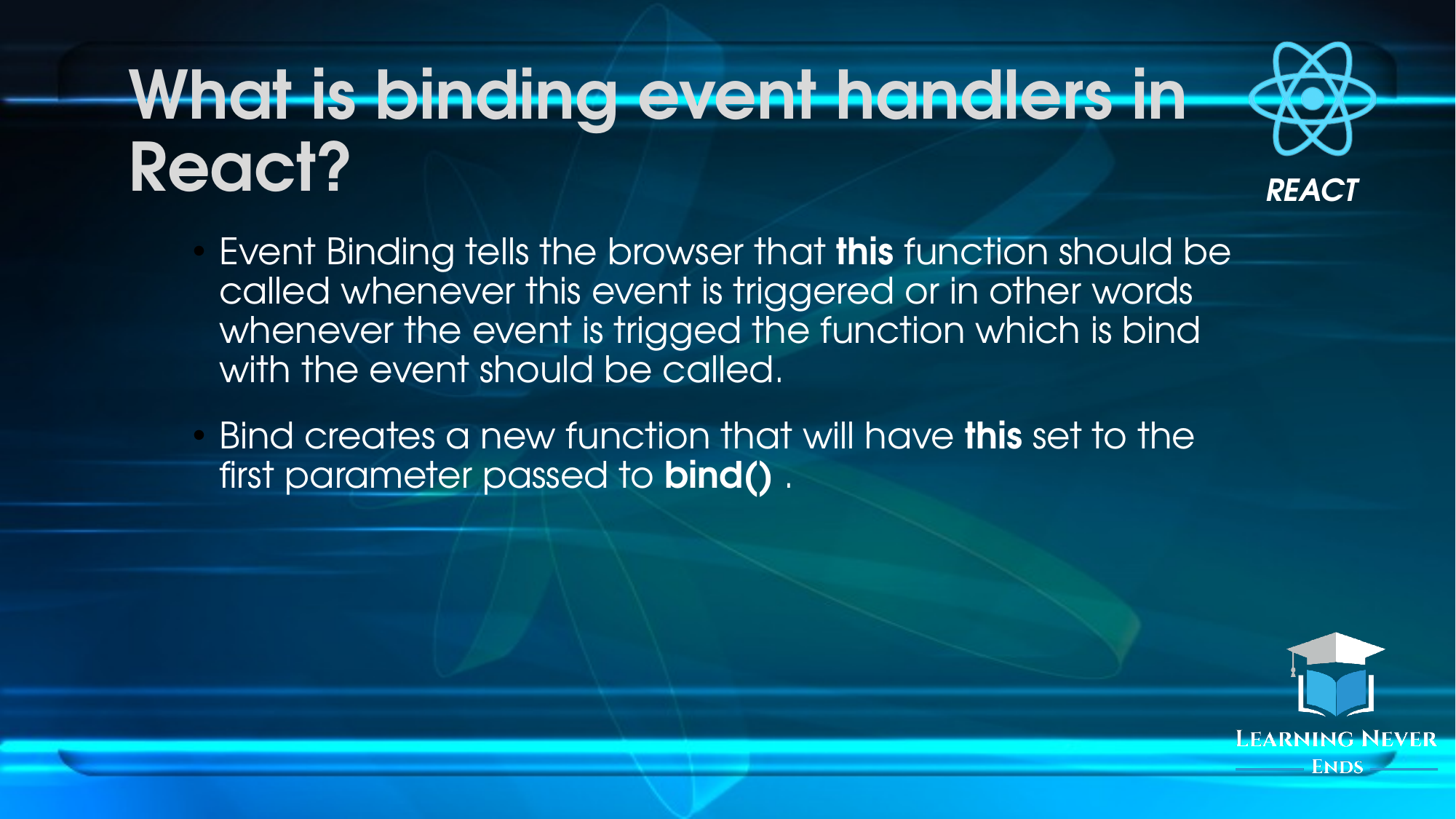

# What is binding event handlers in React?
Event Binding tells the browser that this function should be called whenever this event is triggered or in other words whenever the event is trigged the function which is bind with the event should be called.
Bind creates a new function that will have this set to the first parameter passed to bind() .